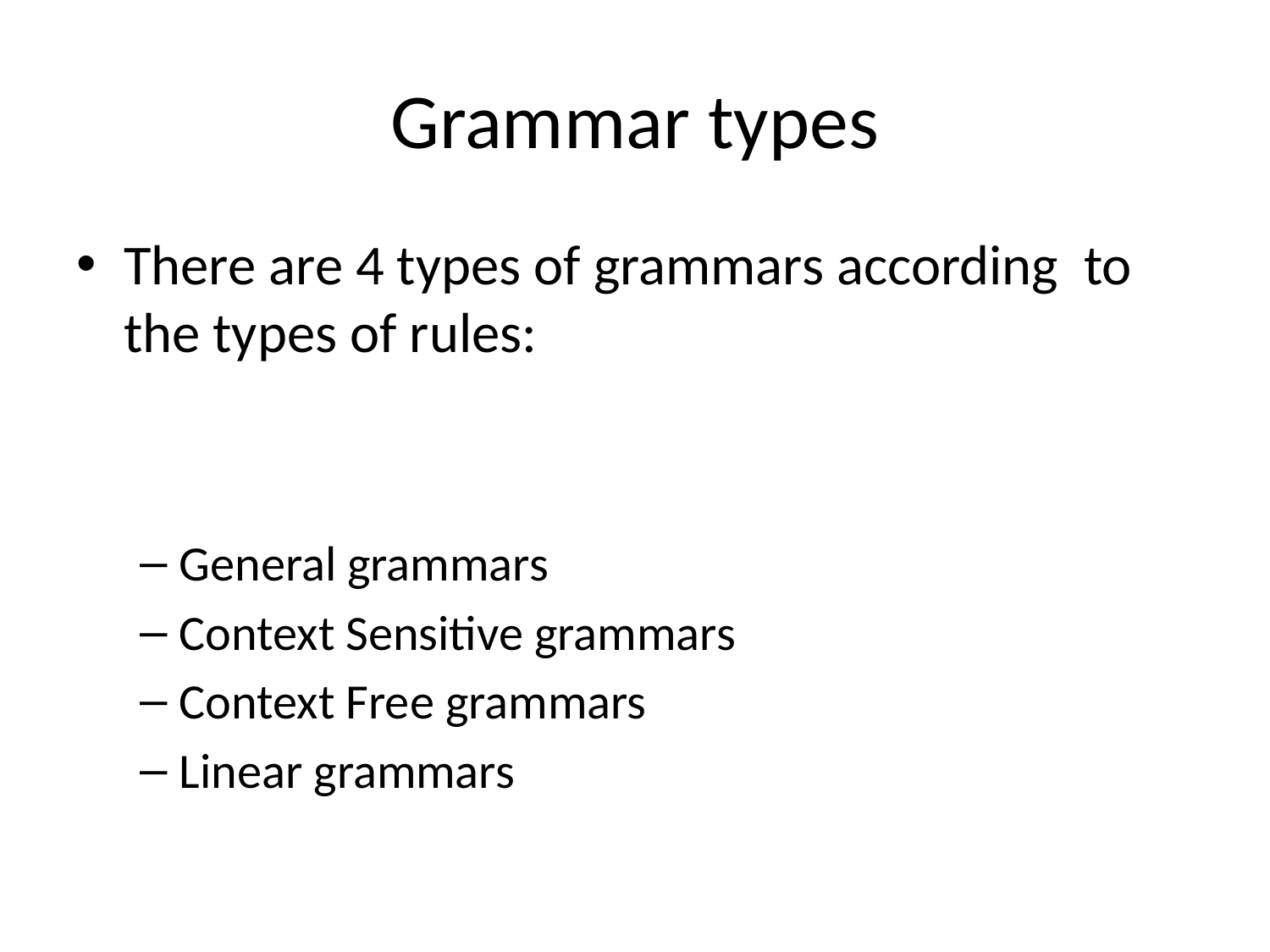

# Grammar types
There are 4 types of grammars according  to the types of rules:

General grammars
Context Sensitive grammars
Context Free grammars
Linear grammars